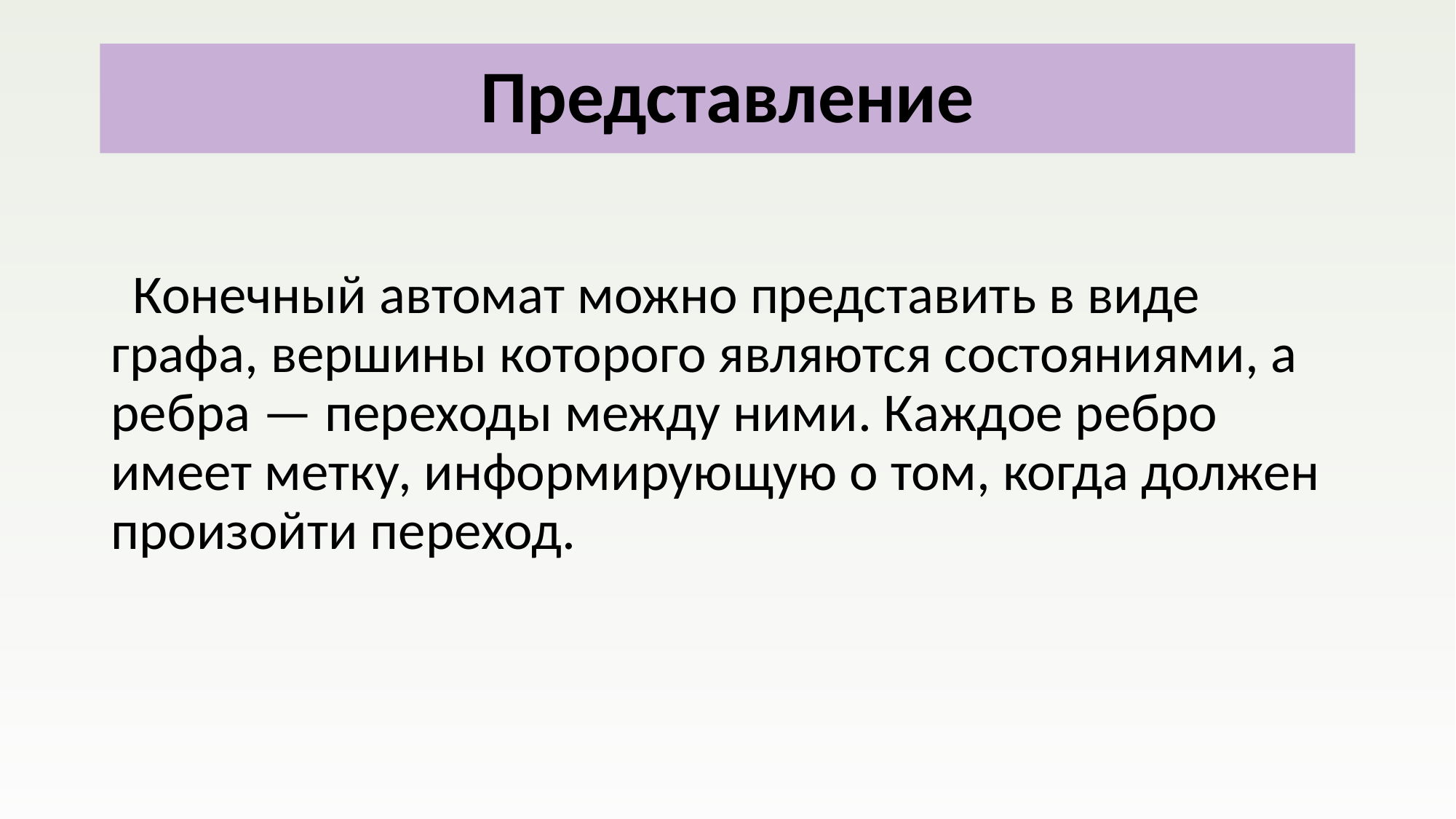

# Представление
  Конечный автомат можно представить в виде графа, вершины которого являются состояниями, а ребра — переходы между ними. Каждое ребро имеет метку, информирующую о том, когда должен произойти переход.